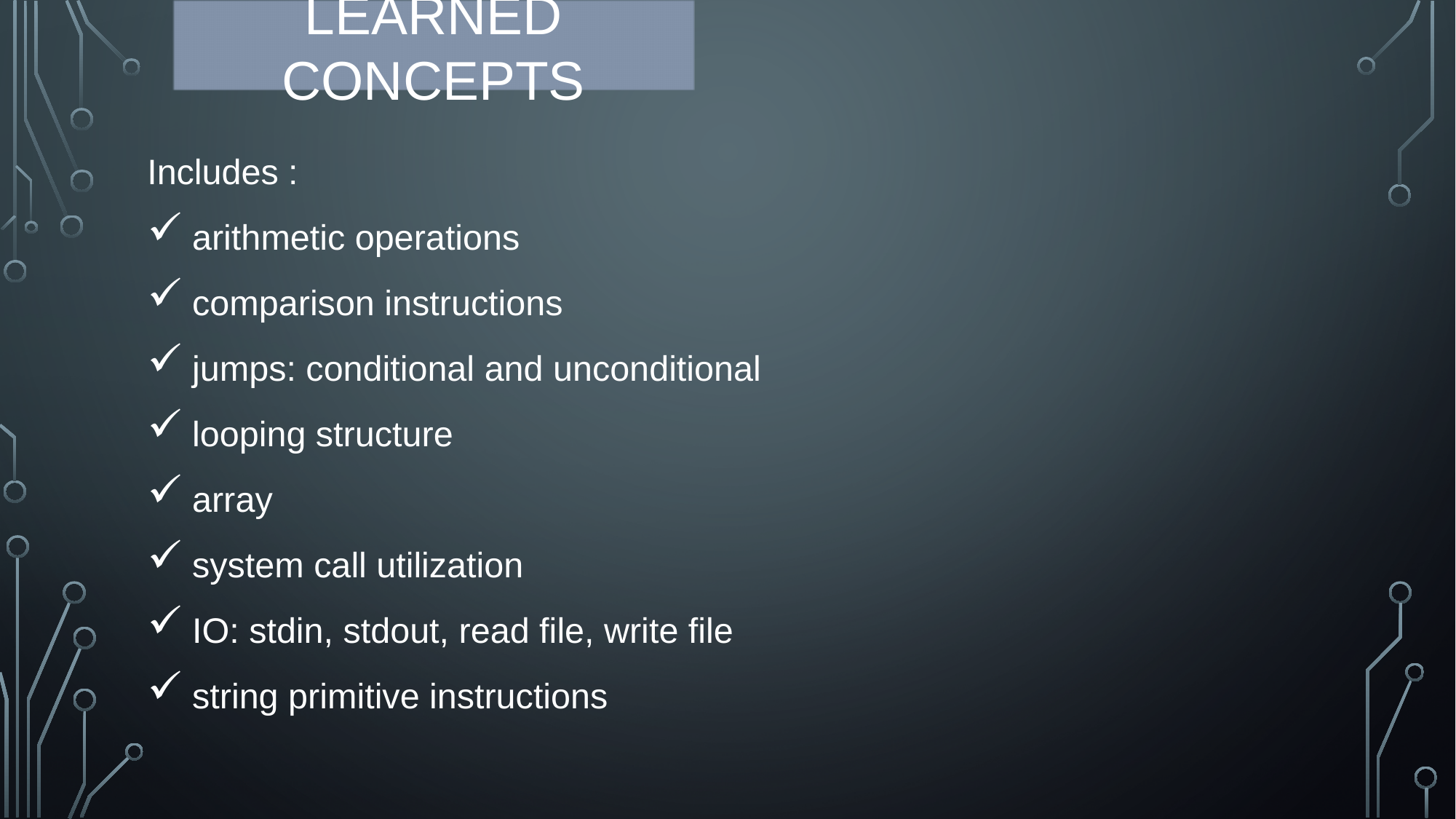

LEARNED CONCEPTS
Includes :
 arithmetic operations
 comparison instructions
 jumps: conditional and unconditional
 looping structure
 array
 system call utilization
 IO: stdin, stdout, read file, write file
 string primitive instructions